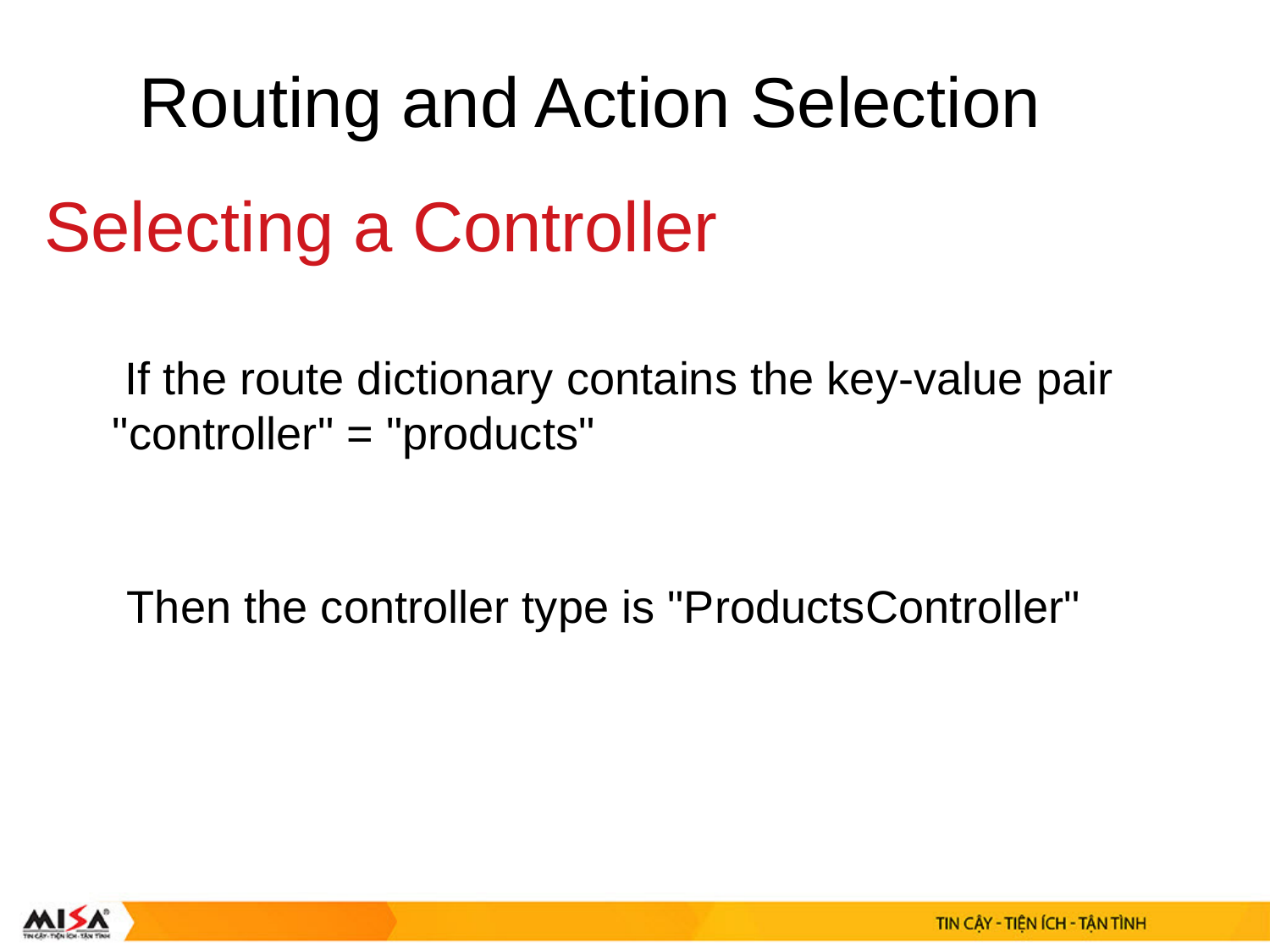

Routing and Action Selection
Selecting a Controller
 If the route dictionary contains the key-value pair "controller" = "products"
Then the controller type is "ProductsController"